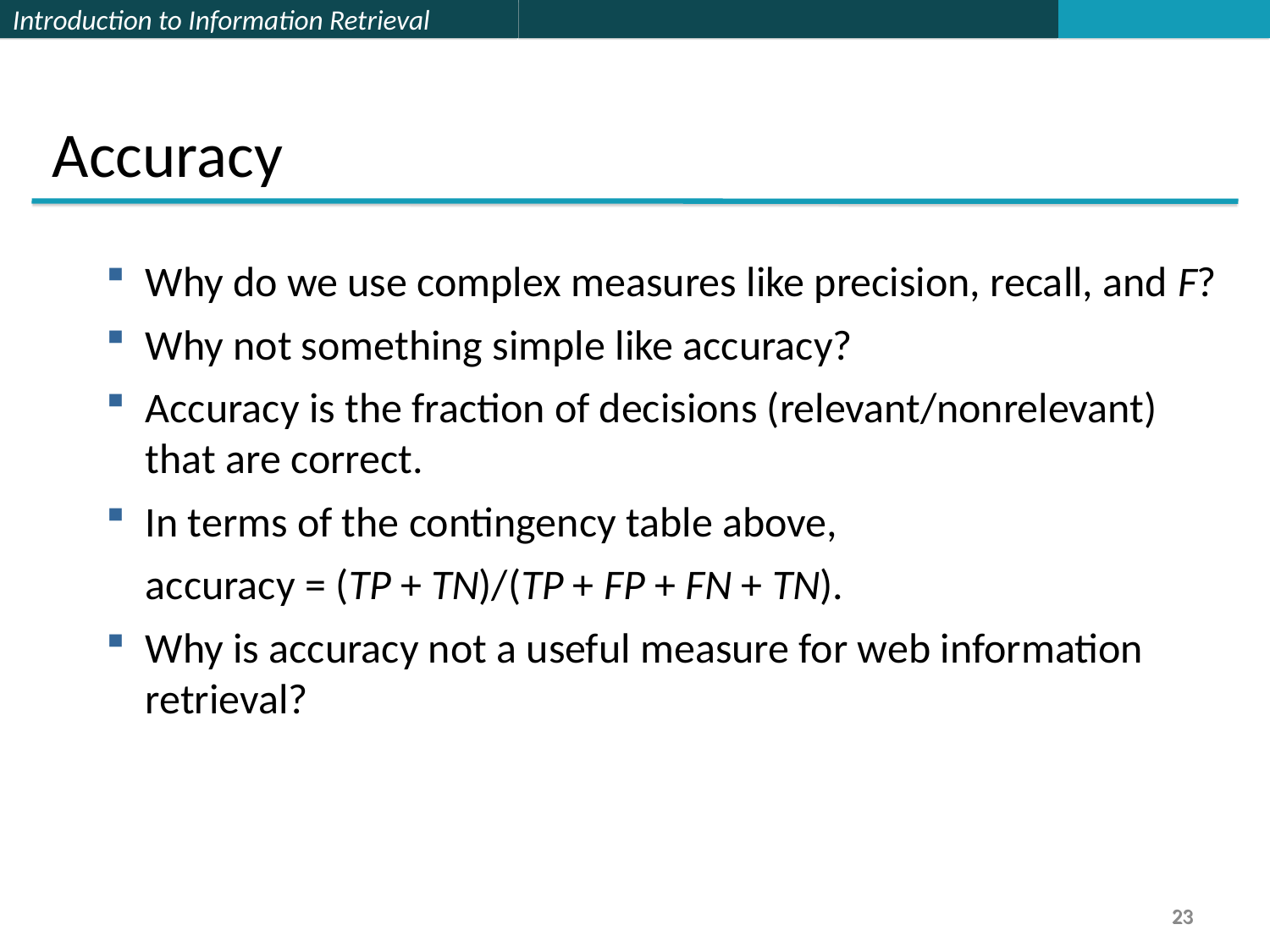

Accuracy
Why do we use complex measures like precision, recall, and F?
Why not something simple like accuracy?
Accuracy is the fraction of decisions (relevant/nonrelevant) that are correct.
In terms of the contingency table above,
	accuracy = (TP + TN)/(TP + FP + FN + TN).
Why is accuracy not a useful measure for web information retrieval?
23
23